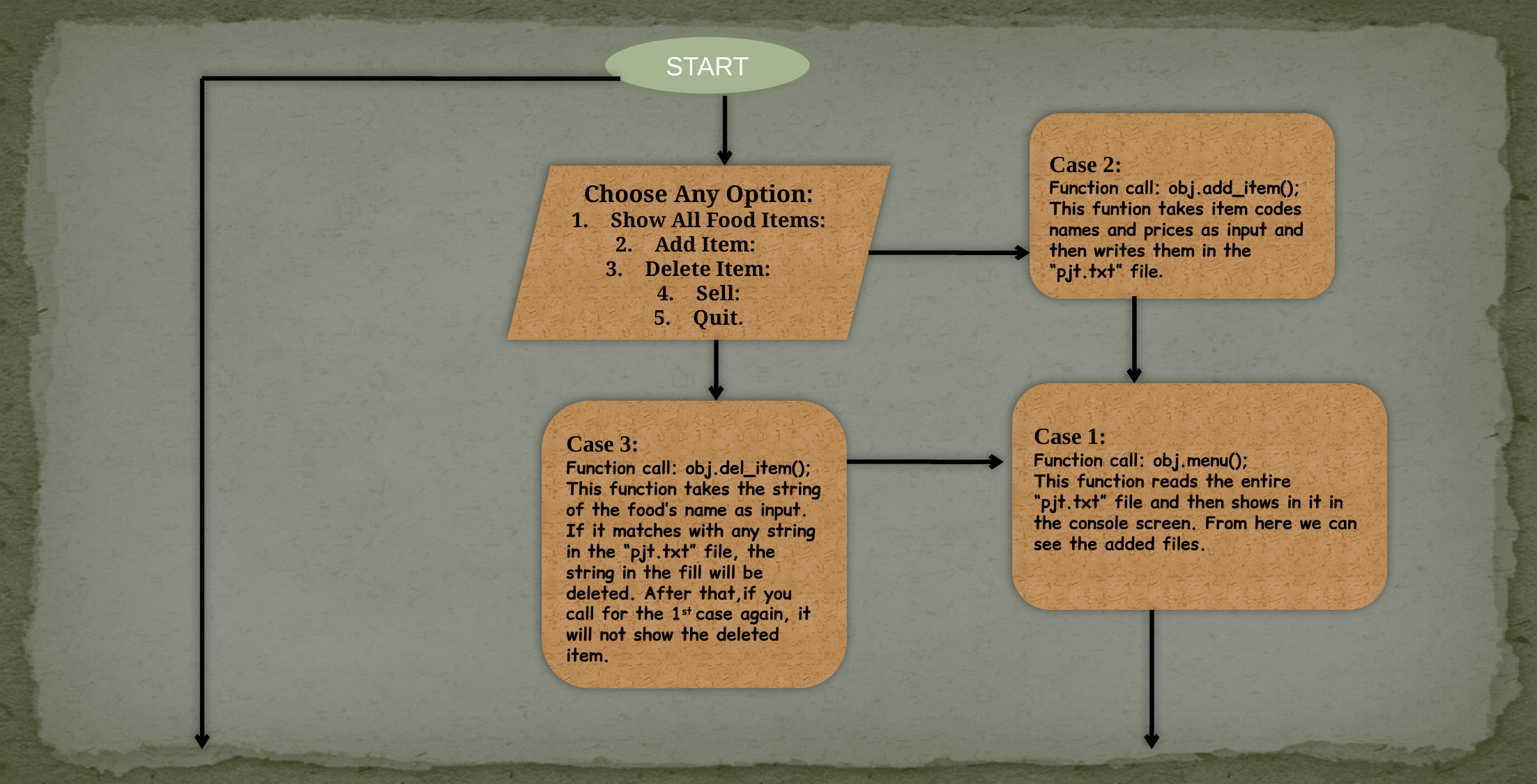

START

Case 2:
Function call: obj.add_item(); This funtion takes item codes names and prices as input and then writes them in the “pjt.txt” file.

Choose Any Option:
Show All Food Items:
Add Item:
Delete Item:
Sell:
Quit.

Case 1:
Function call: obj.menu();
This function reads the entire “pjt.txt” file and then shows in it in the console screen. From here we can see the added files.

Case 3:
Function call: obj.del_item();
This function takes the string of the food’s name as input. If it matches with any string in the “pjt.txt” file, the string in the fill will be deleted. After that,if you call for the 1st case again, it will not show the deleted item.